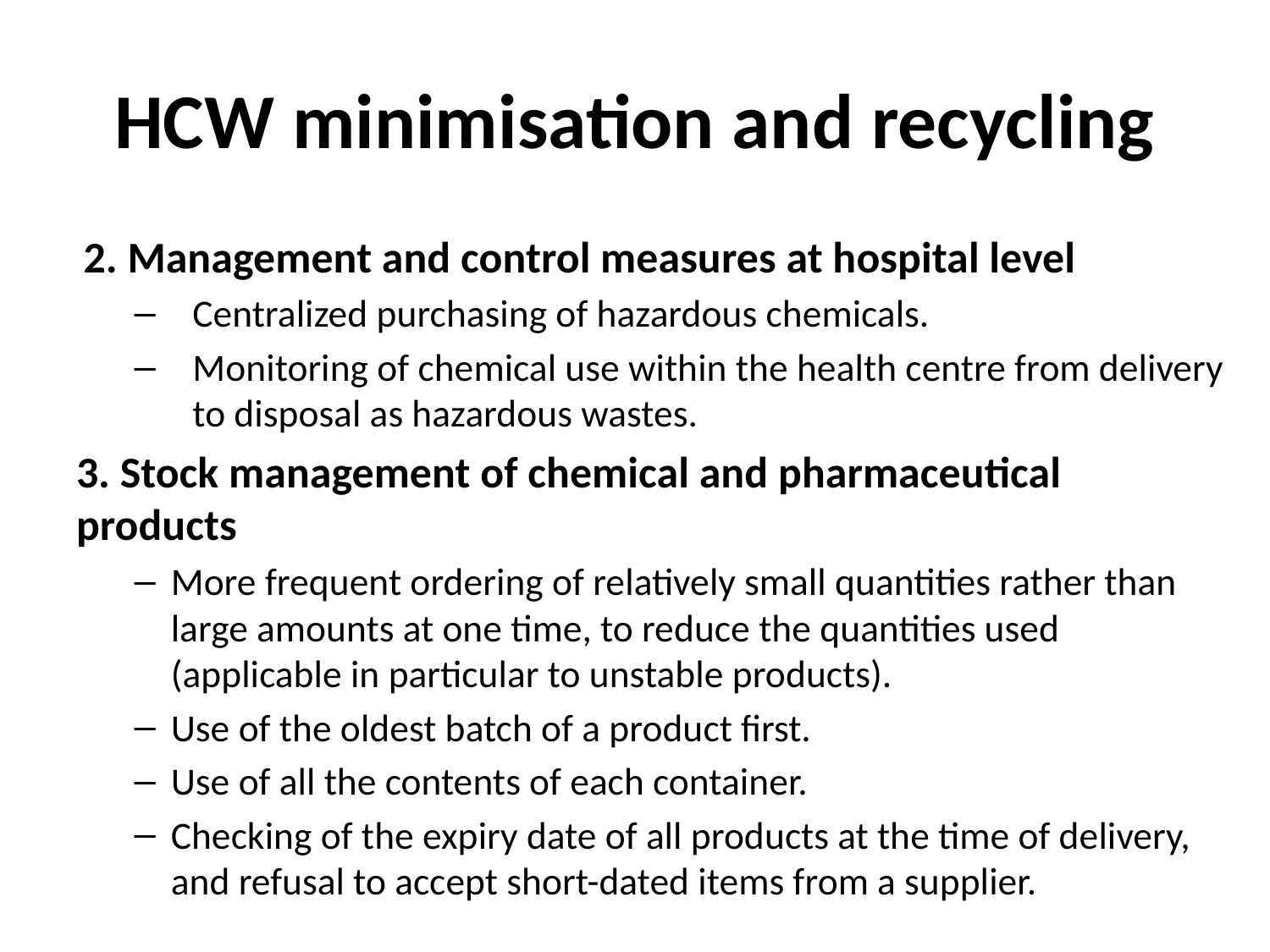

# HCW minimisation and recycling
2. Management and control measures at hospital level
Centralized purchasing of hazardous chemicals.
Monitoring of chemical use within the health centre from delivery to disposal as hazardous wastes.
3. Stock management of chemical and pharmaceutical products
More frequent ordering of relatively small quantities rather than large amounts at one time, to reduce the quantities used (applicable in particular to unstable products).
Use of the oldest batch of a product first.
Use of all the contents of each container.
Checking of the expiry date of all products at the time of delivery, and refusal to accept short-dated items from a supplier.